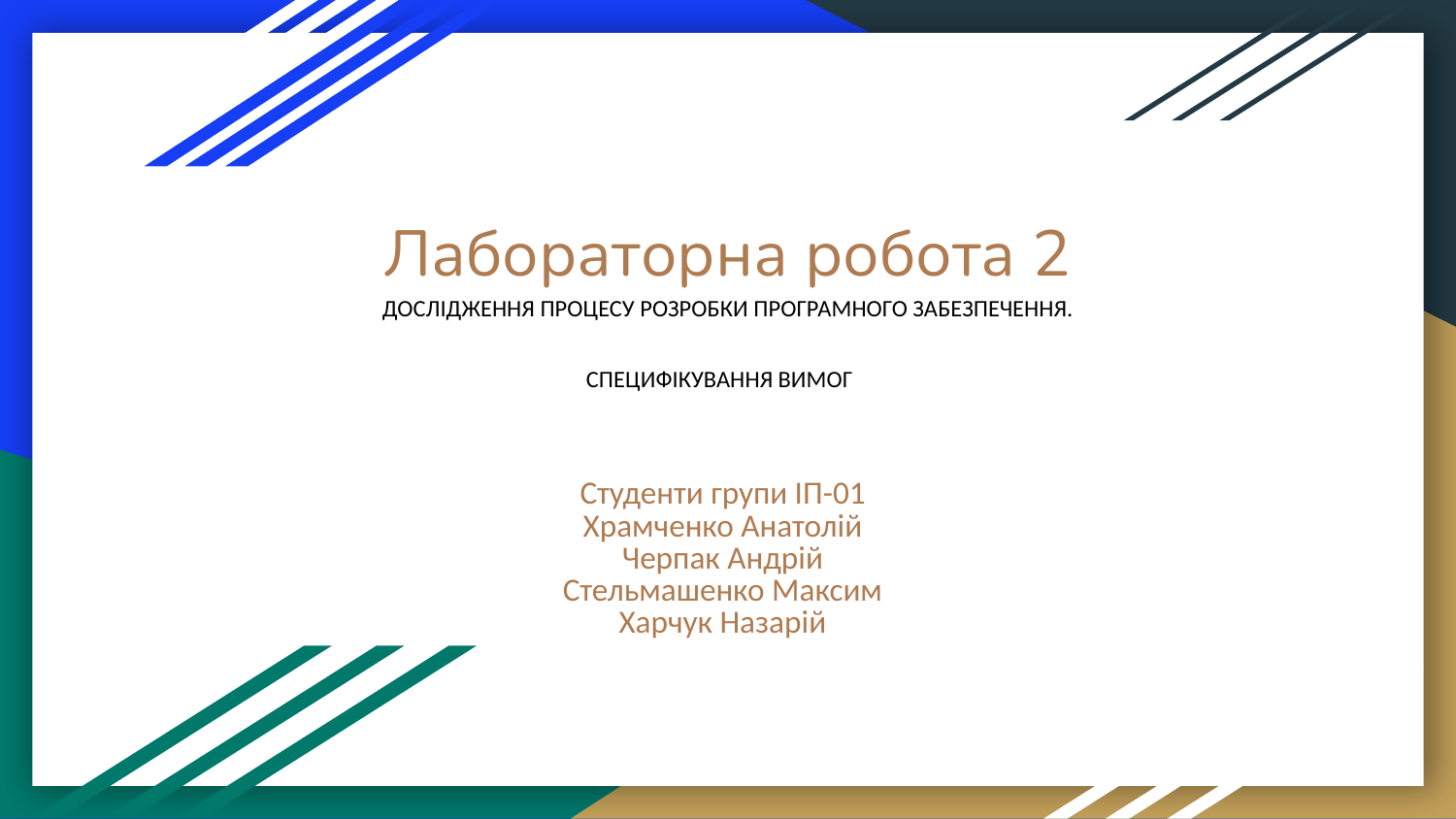

# Лабораторна робота 2 ДОСЛІДЖЕННЯ ПРОЦЕСУ РОЗРОБКИ ПРОГРАМНОГО ЗАБЕЗПЕЧЕННЯ. СПЕЦИФІКУВАННЯ ВИМОГ
Студенти групи ІП-01
Храмченко Анатолій
Черпак Андрій
Стельмашенко Максим
Харчук Назарій